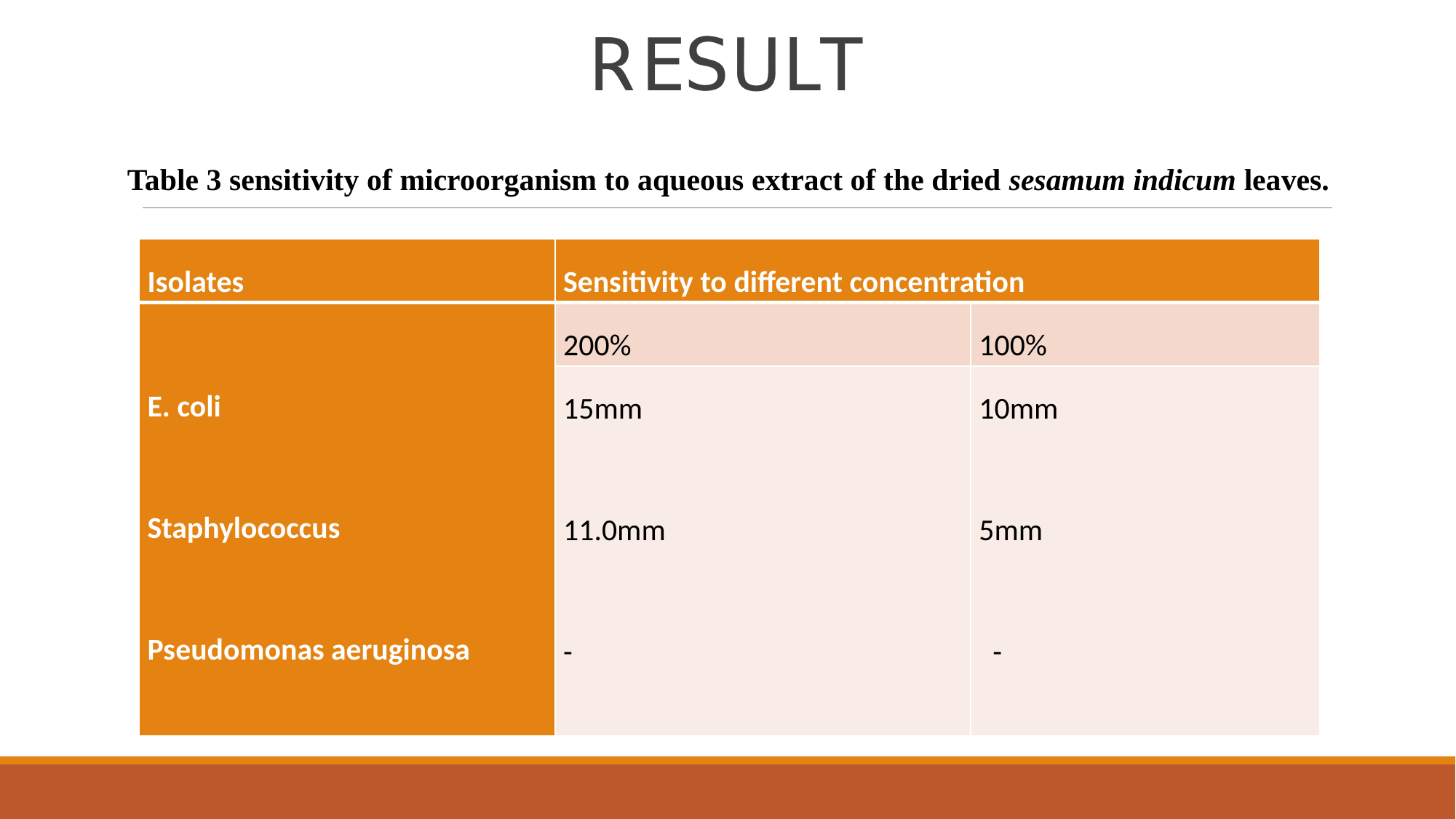

# RESULT
Table 3 sensitivity of microorganism to aqueous extract of the dried sesamum indicum leaves.

| Isolates | Sensitivity to different concentration |  |
| --- | --- | --- |
| E. coli   Staphylococcus   Pseudomonas aeruginosa | 200% | 100% |
|  | 15mm   11.0mm   - | 10mm   5mm   - |